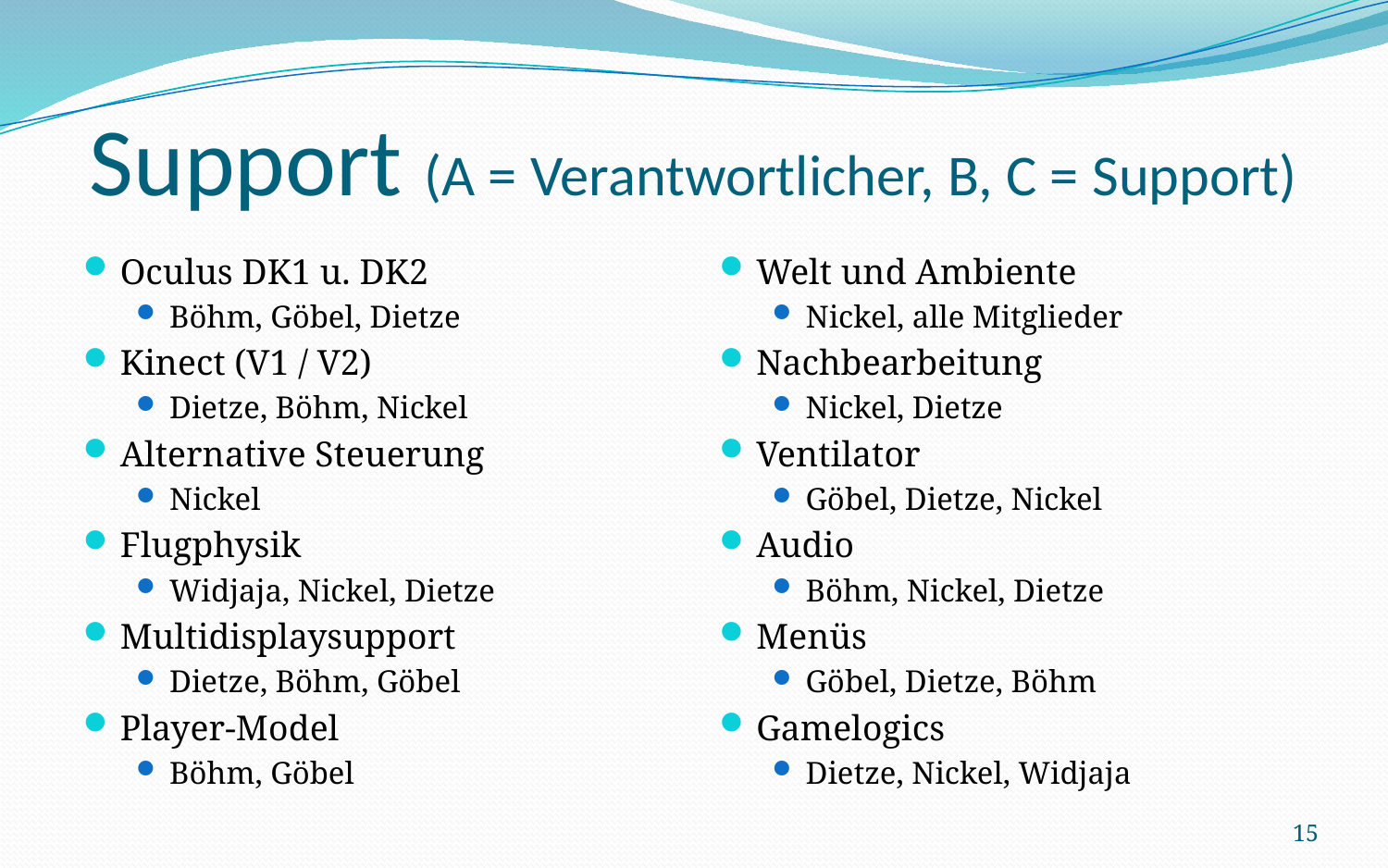

# Support (A = Verantwortlicher, B, C = Support)
Oculus DK1 u. DK2
Böhm, Göbel, Dietze
Kinect (V1 / V2)
Dietze, Böhm, Nickel
Alternative Steuerung
Nickel
Flugphysik
Widjaja, Nickel, Dietze
Multidisplaysupport
Dietze, Böhm, Göbel
Player-Model
Böhm, Göbel

Welt und Ambiente
Nickel, alle Mitglieder
Nachbearbeitung
Nickel, Dietze
Ventilator
Göbel, Dietze, Nickel
Audio
Böhm, Nickel, Dietze
Menüs
Göbel, Dietze, Böhm
Gamelogics
Dietze, Nickel, Widjaja

15